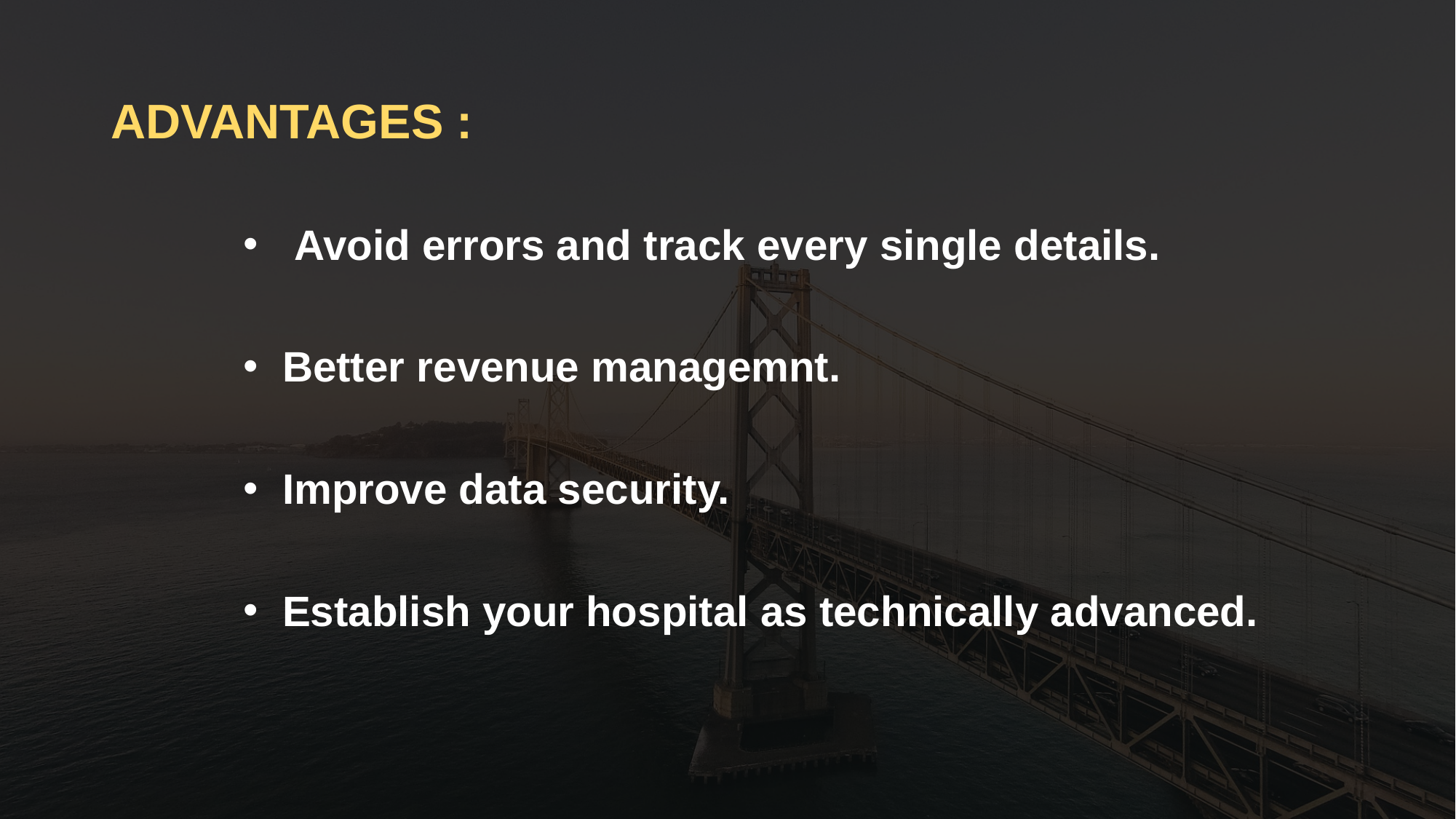

# ADVANTAGES :
  Avoid errors and track every single details.

 Better revenue managemnt.

 Improve data security.

 Establish your hospital as technically advanced.